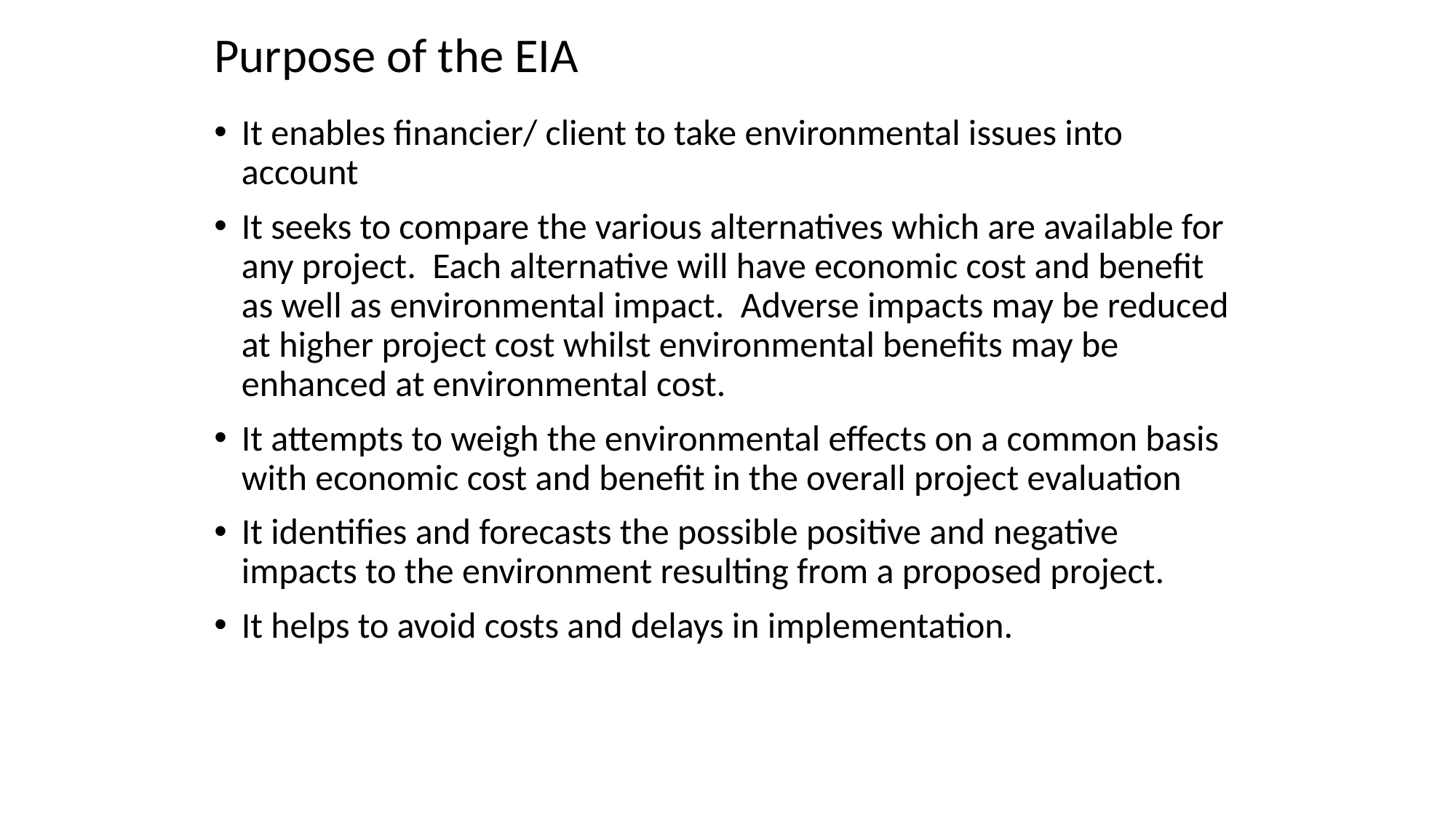

# Purpose of the EIA
It enables financier/ client to take environmental issues into account
It seeks to compare the various alternatives which are available for any project.  Each alternative will have economic cost and benefit as well as environmental impact.  Adverse impacts may be reduced at higher project cost whilst environmental benefits may be enhanced at environmental cost.
It attempts to weigh the environmental effects on a common basis with economic cost and benefit in the overall project evaluation
It identifies and forecasts the possible positive and negative impacts to the environment resulting from a proposed project.
It helps to avoid costs and delays in implementation.